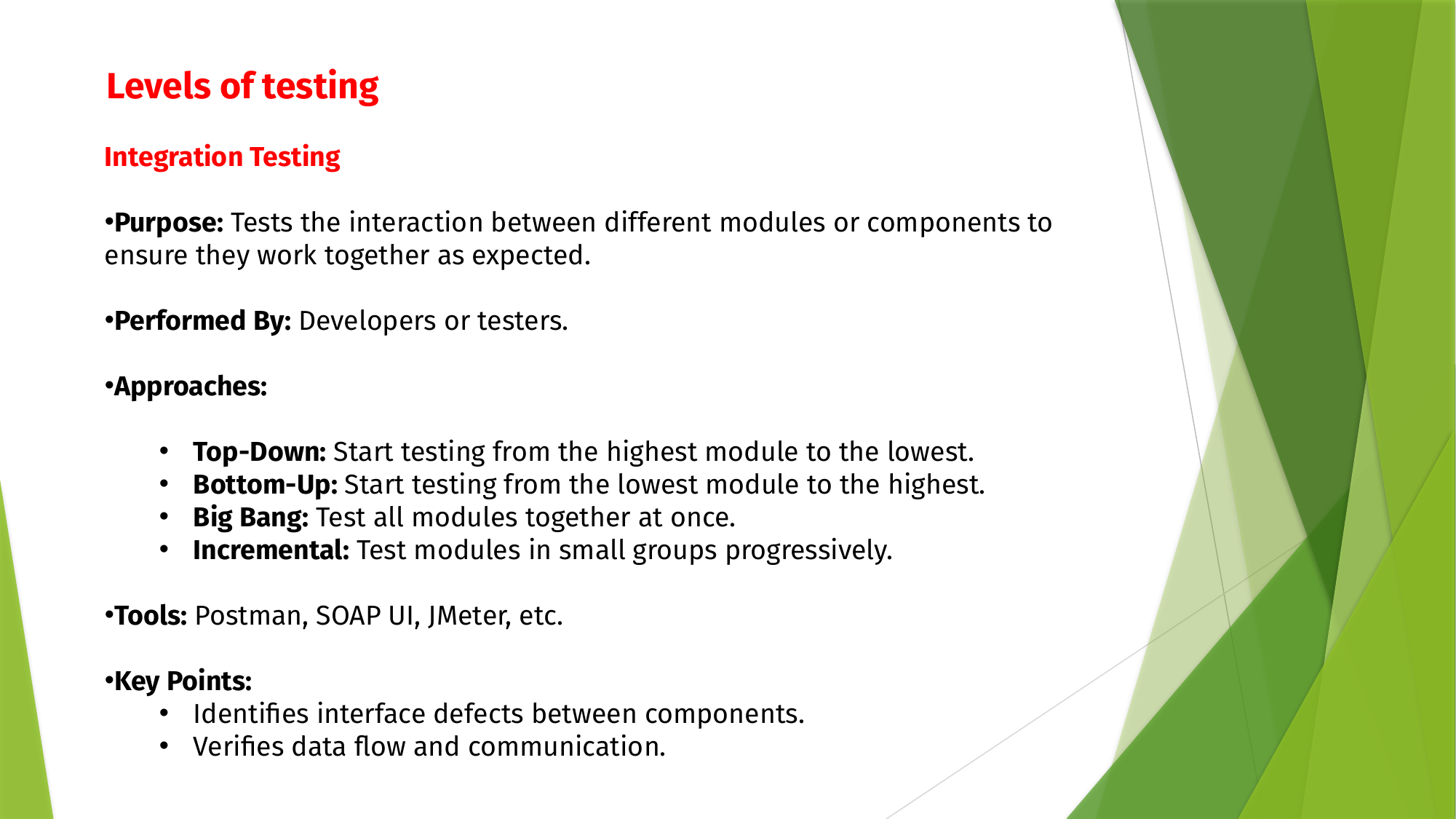

Levels of testing
Integration Testing

Purpose: Tests the interaction between different modules or components to ensure they work together as expected.

Performed By: Developers or testers.

Approaches:

Top-Down: Start testing from the highest module to the lowest.
Bottom-Up: Start testing from the lowest module to the highest.
Big Bang: Test all modules together at once.
Incremental: Test modules in small groups progressively.

Tools: Postman, SOAP UI, JMeter, etc.

Key Points:
Identifies interface defects between components.
Verifies data flow and communication.